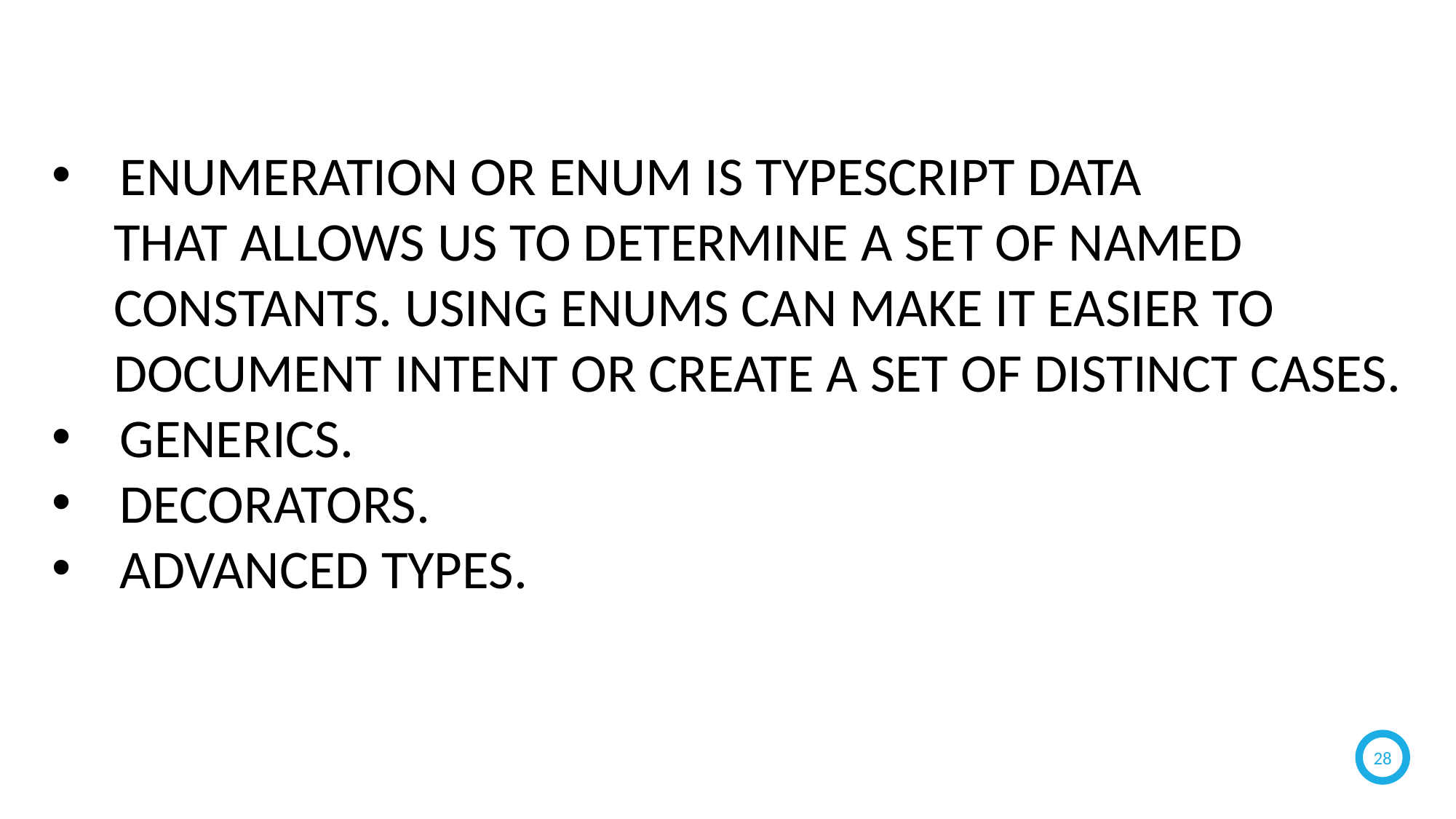

ENUMERATION OR ENUM IS TYPESCRIPT DATA
     THAT ALLOWS US TO DETERMINE A SET OF NAMED
     CONSTANTS. USING ENUMS CAN MAKE IT EASIER TO
     DOCUMENT INTENT OR CREATE A SET OF DISTINCT CASES.
GENERICS.
DECORATORS.
ADVANCED TYPES.

28